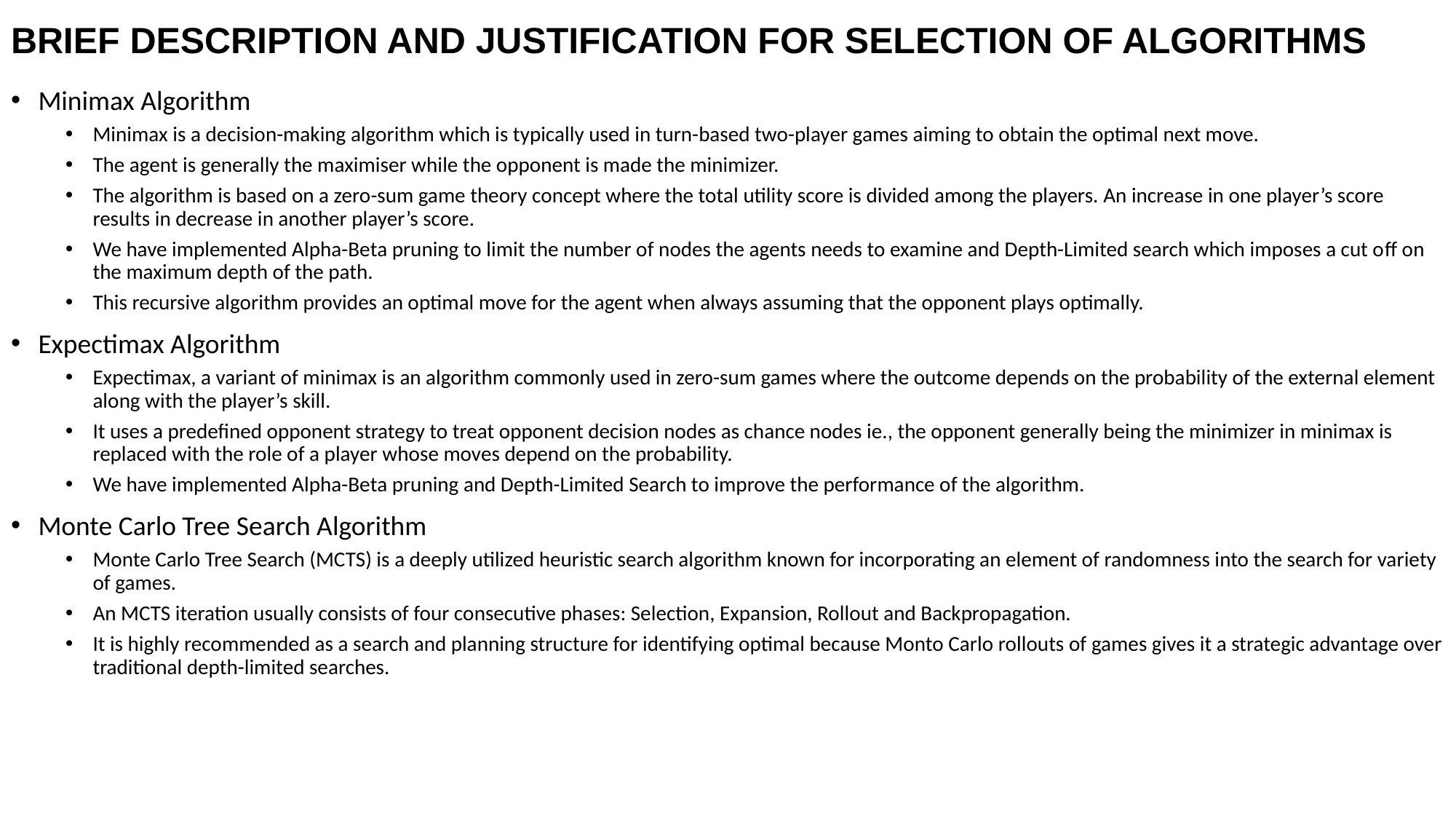

# BRIEF DESCRIPTION AND JUSTIFICATION FOR SELECTION OF ALGORITHMS
Minimax Algorithm
Minimax is a decision-making algorithm which is typically used in turn-based two-player games aiming to obtain the optimal next move.
The agent is generally the maximiser while the opponent is made the minimizer.
The algorithm is based on a zero-sum game theory concept where the total utility score is divided among the players. An increase in one player’s score results in decrease in another player’s score.
We have implemented Alpha-Beta pruning to limit the number of nodes the agents needs to examine and Depth-Limited search which imposes a cut off on the maximum depth of the path.
This recursive algorithm provides an optimal move for the agent when always assuming that the opponent plays optimally.
Expectimax Algorithm
Expectimax, a variant of minimax is an algorithm commonly used in zero-sum games where the outcome depends on the probability of the external element along with the player’s skill.
It uses a predeﬁned opponent strategy to treat opponent decision nodes as chance nodes ie., the opponent generally being the minimizer in minimax is replaced with the role of a player whose moves depend on the probability.
We have implemented Alpha-Beta pruning and Depth-Limited Search to improve the performance of the algorithm.
Monte Carlo Tree Search Algorithm
Monte Carlo Tree Search (MCTS) is a deeply utilized heuristic search algorithm known for incorporating an element of randomness into the search for variety of games.
An MCTS iteration usually consists of four consecutive phases: Selection, Expansion, Rollout and Backpropagation.
It is highly recommended as a search and planning structure for identifying optimal because Monto Carlo rollouts of games gives it a strategic advantage over traditional depth-limited searches.